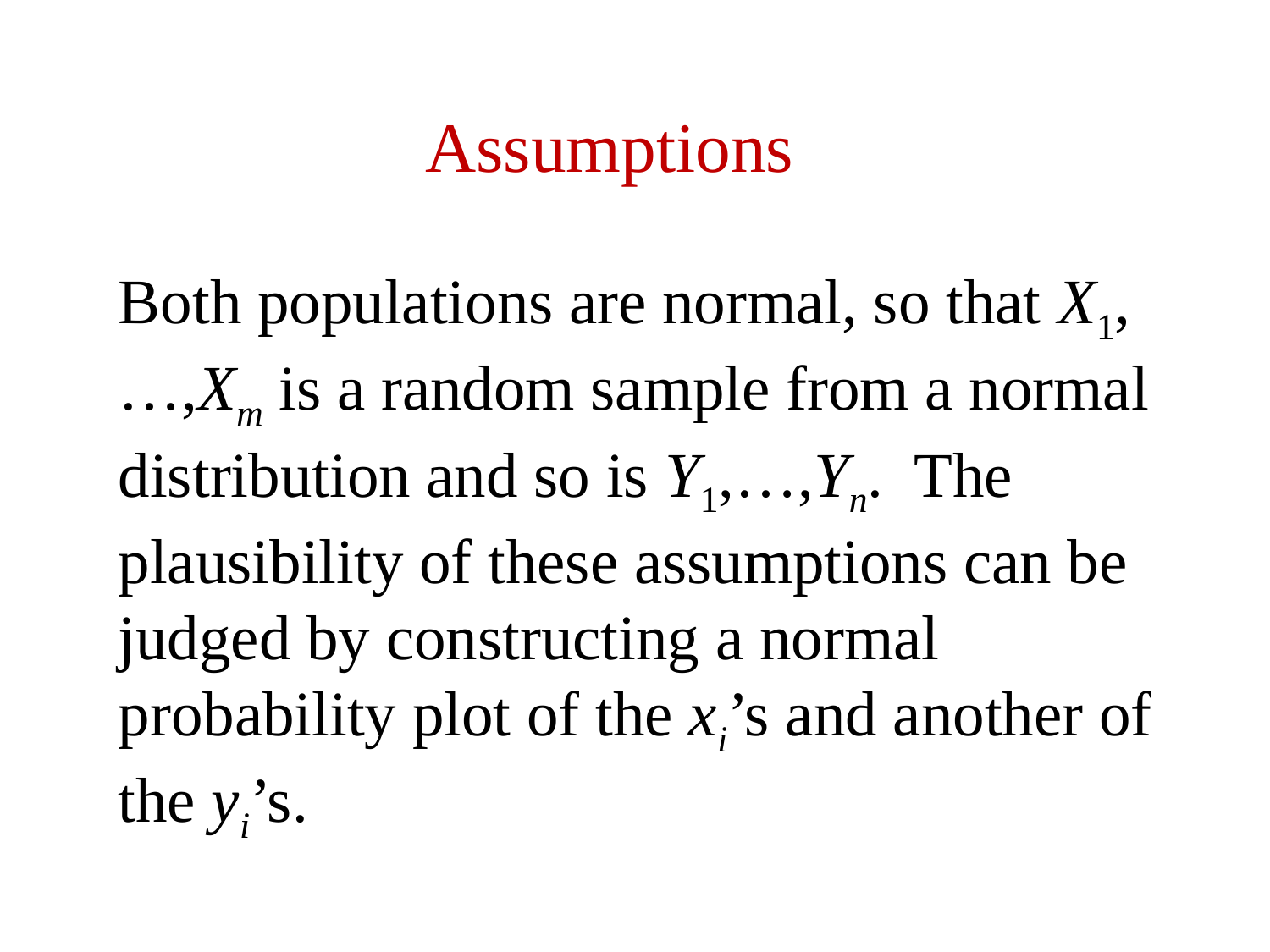

Assumptions
Both populations are normal, so that X1,…,Xm is a random sample from a normal distribution and so is Y1,…,Yn.  The plausibility of these assumptions can be judged by constructing a normal probability plot of the xi’s and another of the yi’s.